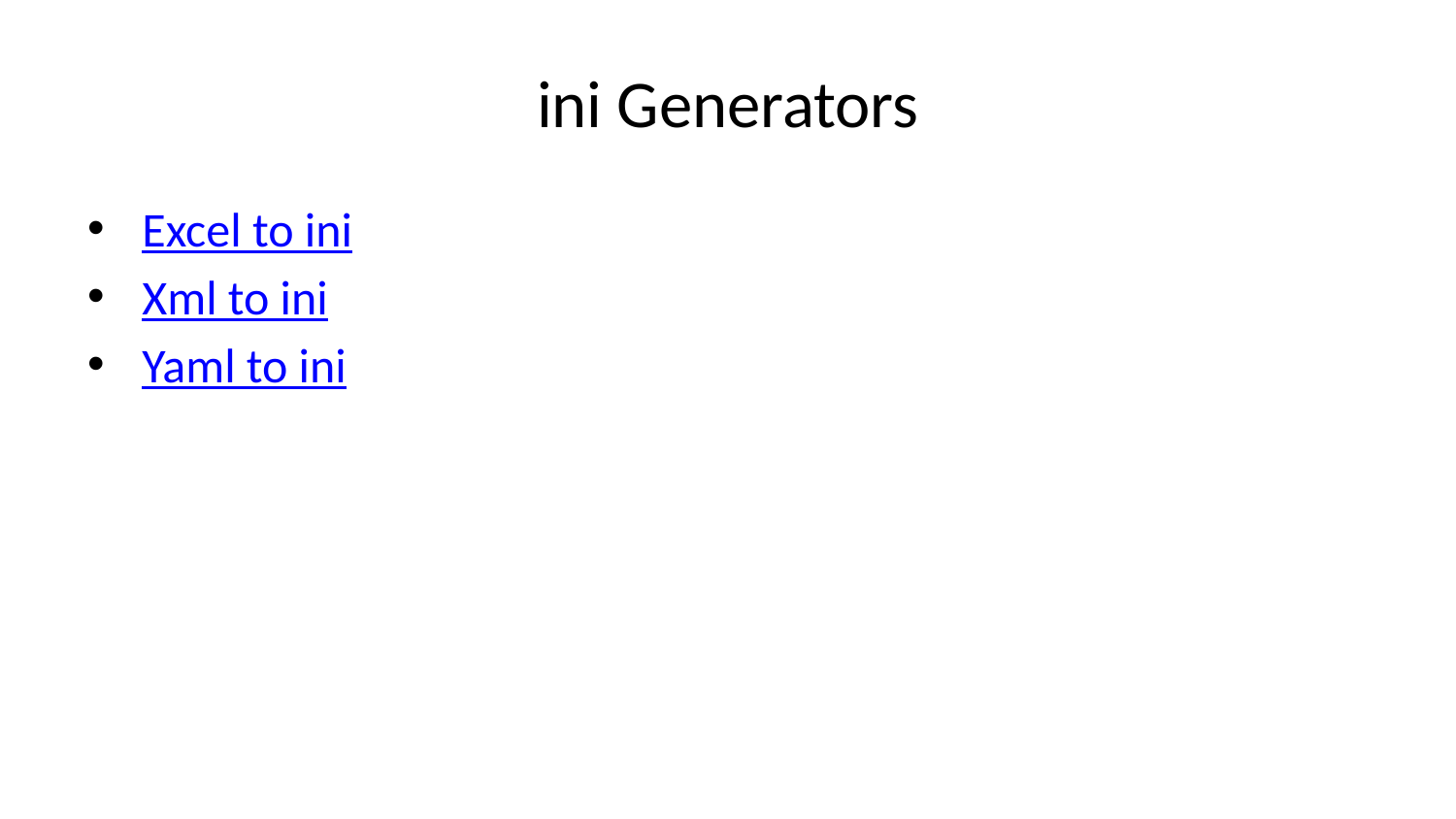

# ini Generators
Excel to ini
Xml to ini
Yaml to ini